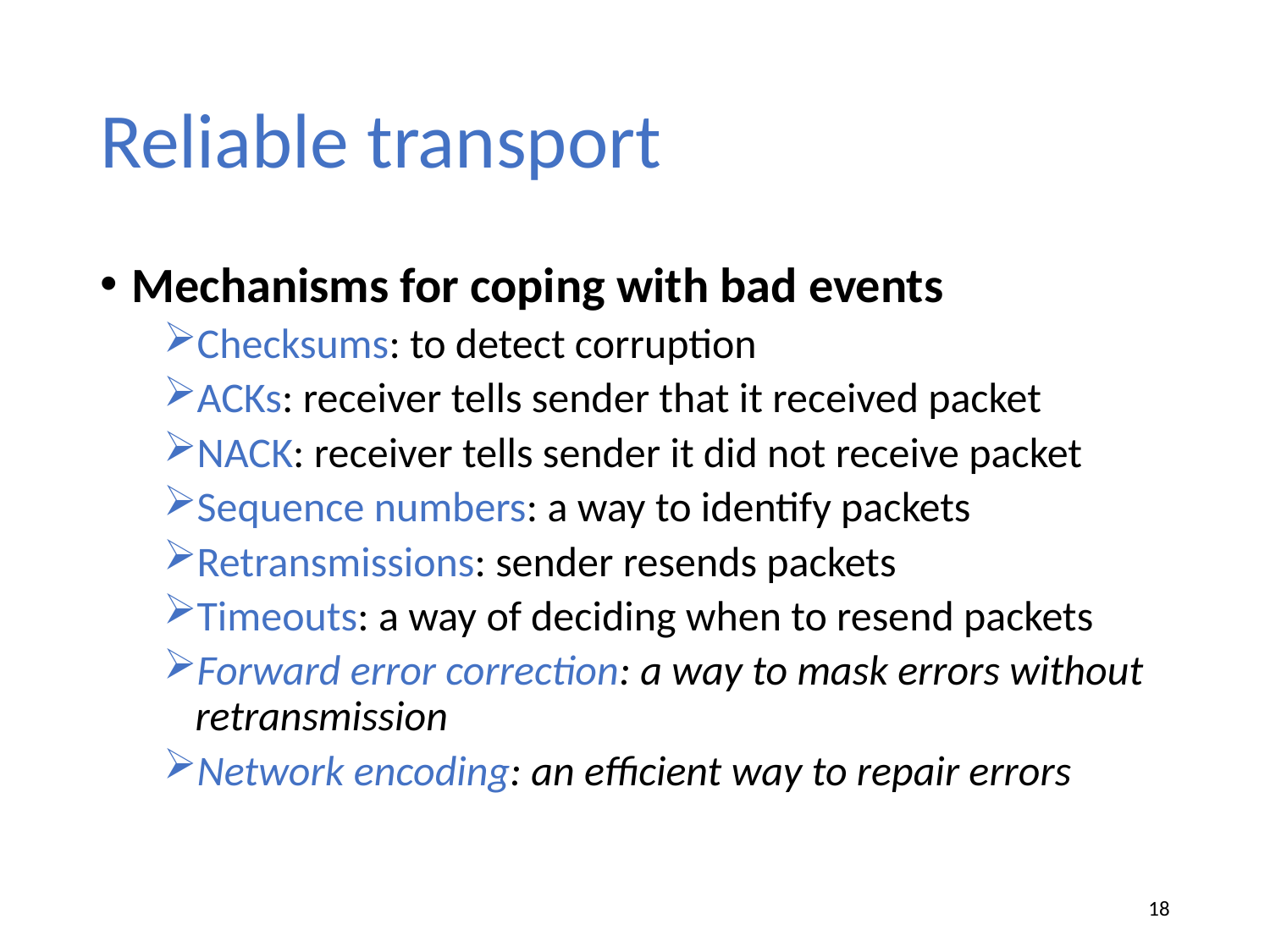

# Reliable transport
Mechanisms for coping with bad events
Checksums: to detect corruption
ACKs: receiver tells sender that it received packet
NACK: receiver tells sender it did not receive packet
Sequence numbers: a way to identify packets
Retransmissions: sender resends packets
Timeouts: a way of deciding when to resend packets
Forward error correction: a way to mask errors without retransmission
Network encoding: an efficient way to repair errors
18